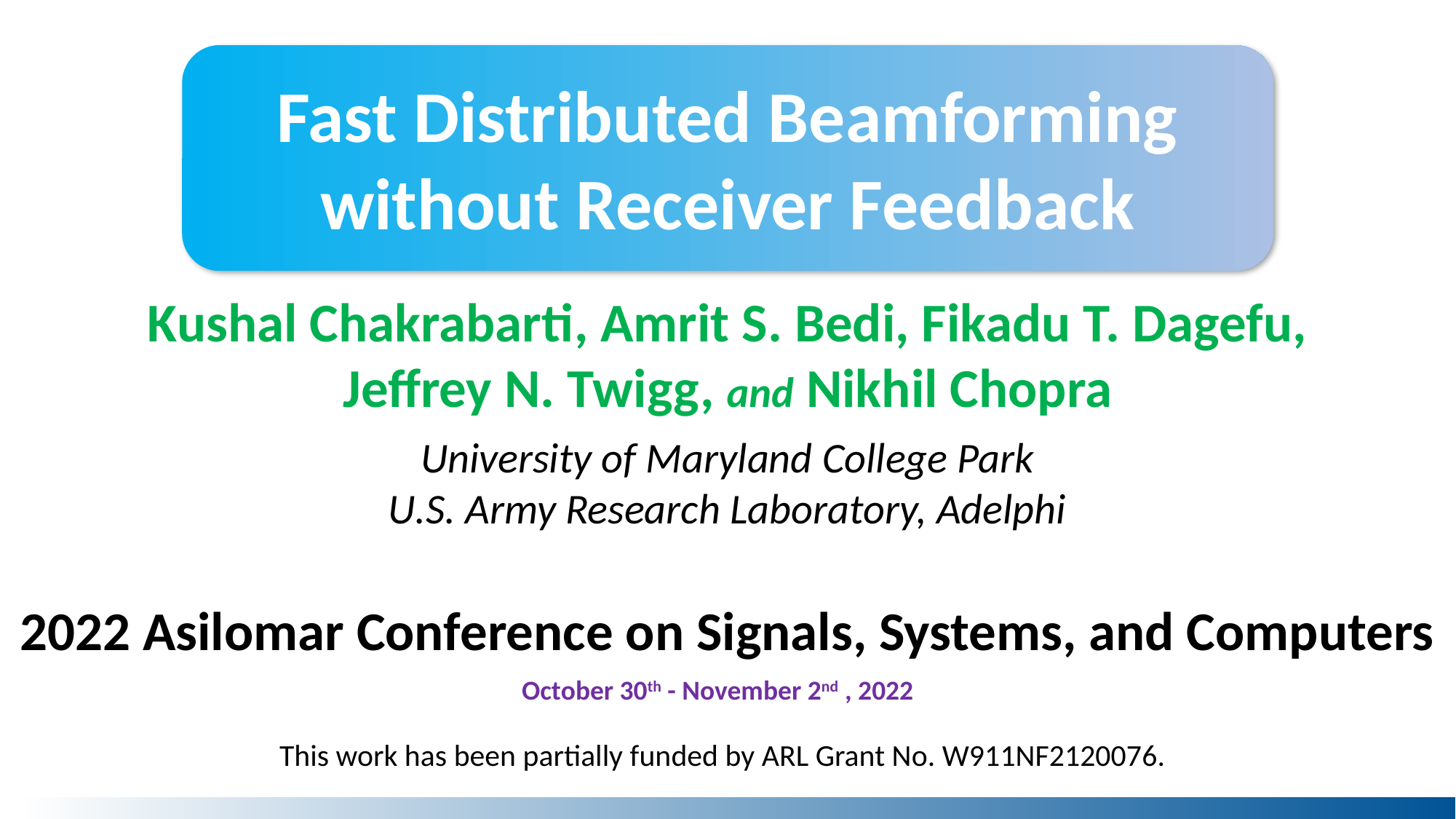

Fast Distributed Beamforming without Receiver Feedback
Kushal Chakrabarti, Amrit S. Bedi, Fikadu T. Dagefu, Jeffrey N. Twigg, and Nikhil Chopra
University of Maryland College Park
U.S. Army Research Laboratory, Adelphi
2022 Asilomar Conference on Signals, Systems, and Computers
October 30th - November 2nd , 2022
This work has been partially funded by ARL Grant No. W911NF2120076.